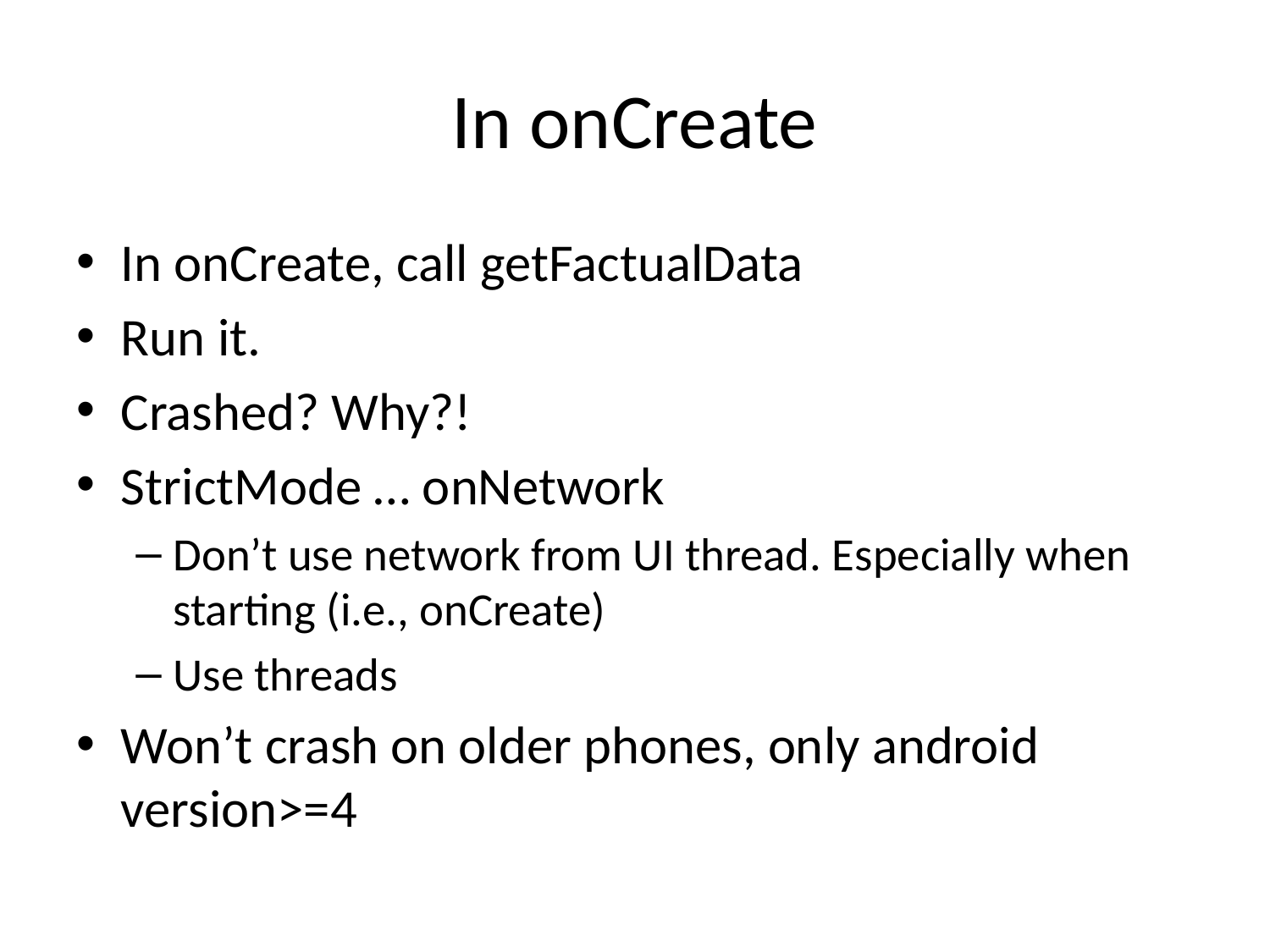

# In onCreate
In onCreate, call getFactualData
Run it.
Crashed? Why?!
StrictMode … onNetwork
Don’t use network from UI thread. Especially when starting (i.e., onCreate)
Use threads
Won’t crash on older phones, only android version>=4